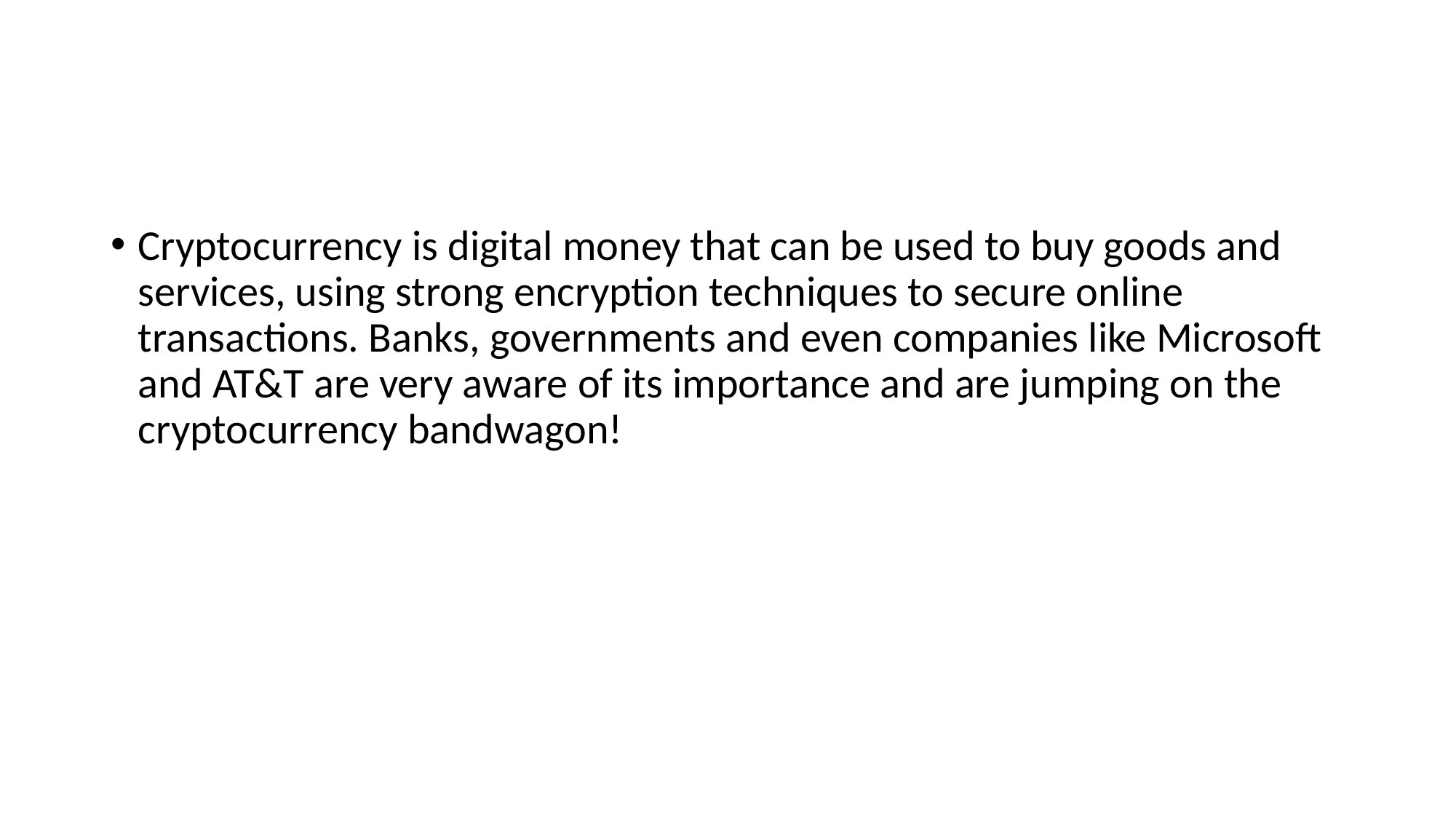

#
Cryptocurrency is digital money that can be used to buy goods and services, using strong encryption techniques to secure online transactions. Banks, governments and even companies like Microsoft and AT&T are very aware of its importance and are jumping on the cryptocurrency bandwagon!